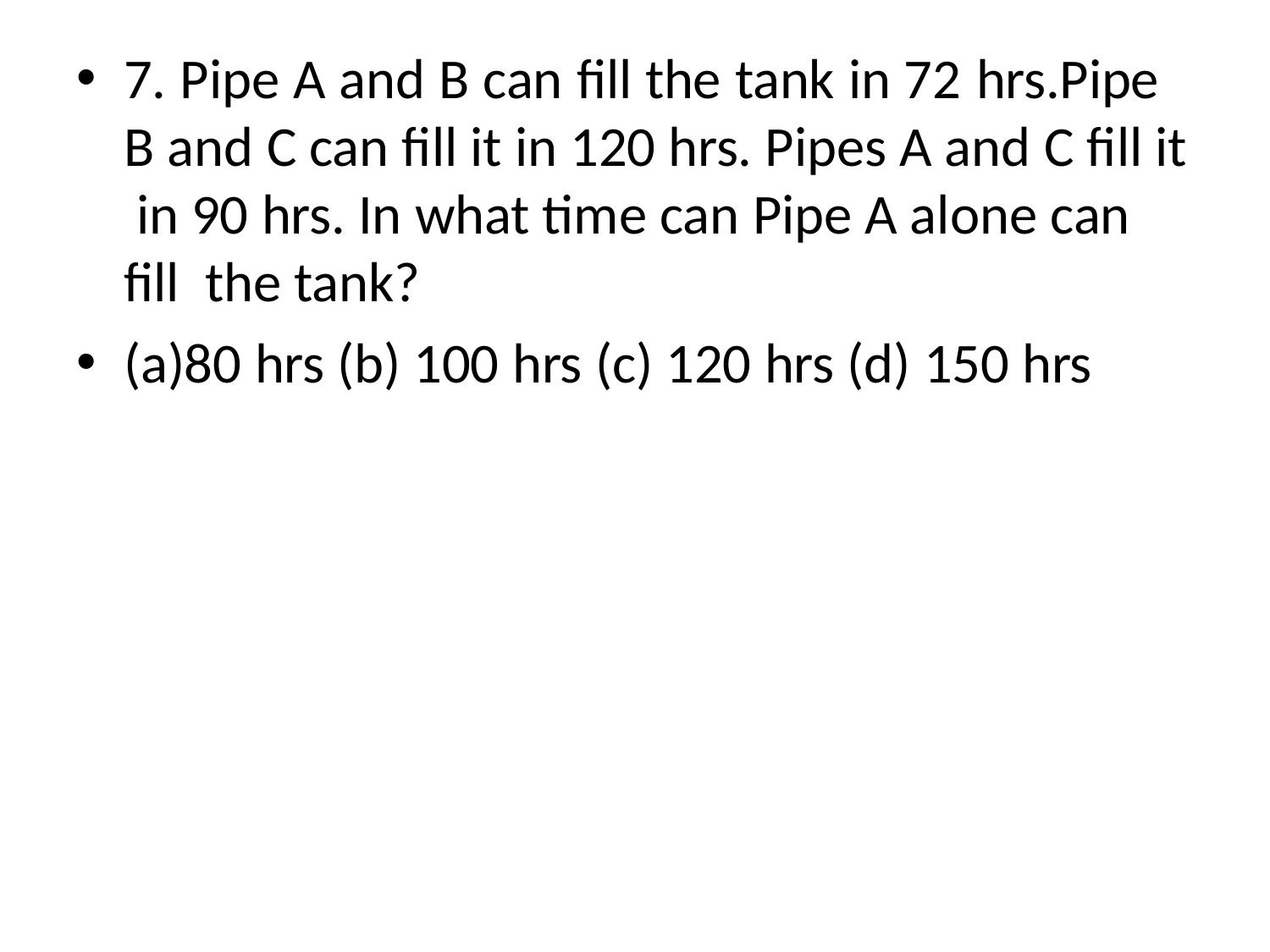

7. Pipe A and B can fill the tank in 72 hrs.Pipe  B and C can fill it in 120 hrs. Pipes A and C fill it  in 90 hrs. In what time can Pipe A alone can fill  the tank?
(a)80 hrs (b) 100 hrs (c) 120 hrs (d) 150 hrs